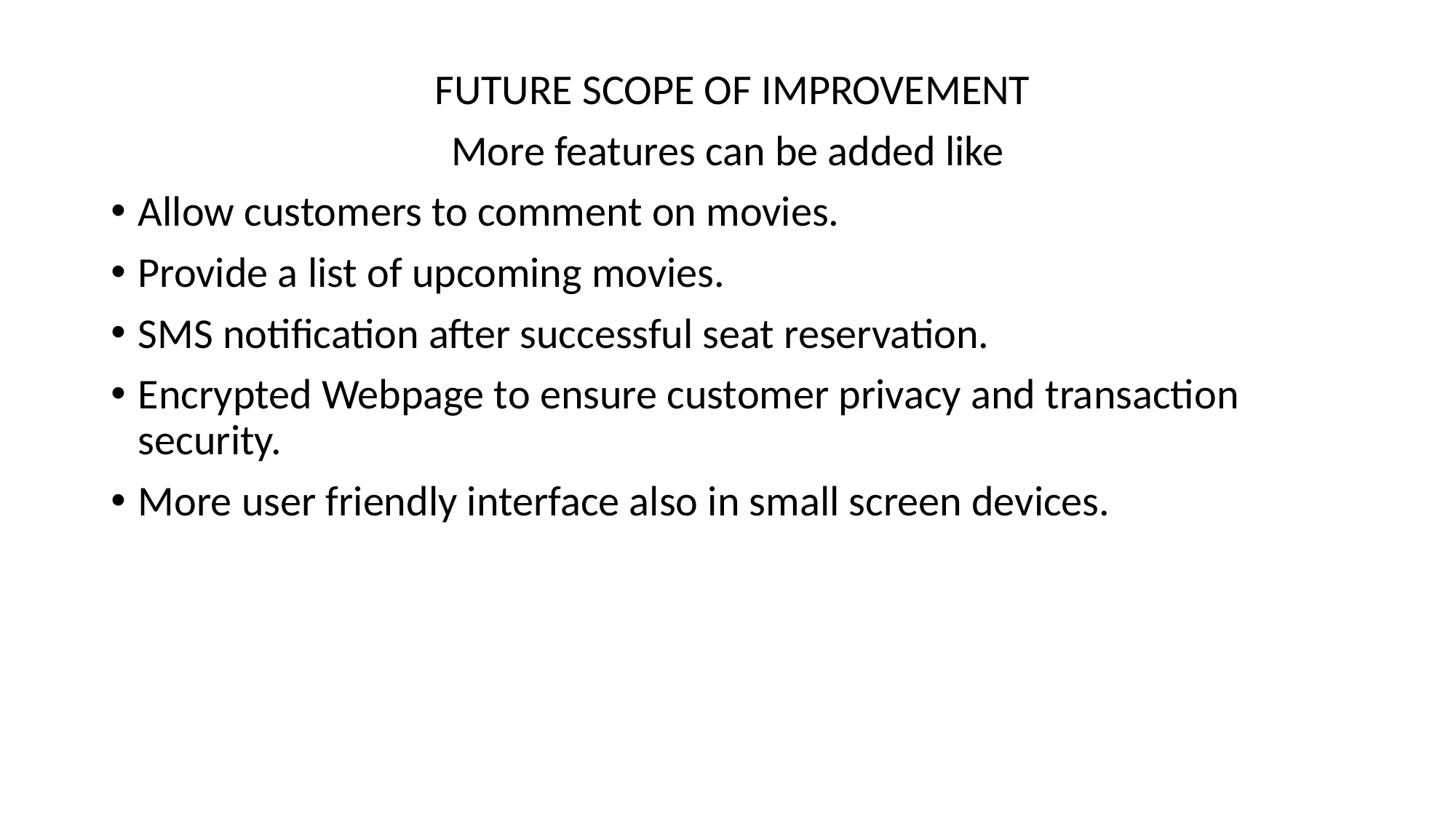

FUTURE SCOPE OF IMPROVEMENT
More features can be added like
Allow customers to comment on movies.
Provide a list of upcoming movies.
SMS notification after successful seat reservation.
Encrypted Webpage to ensure customer privacy and transaction security.
More user friendly interface also in small screen devices.